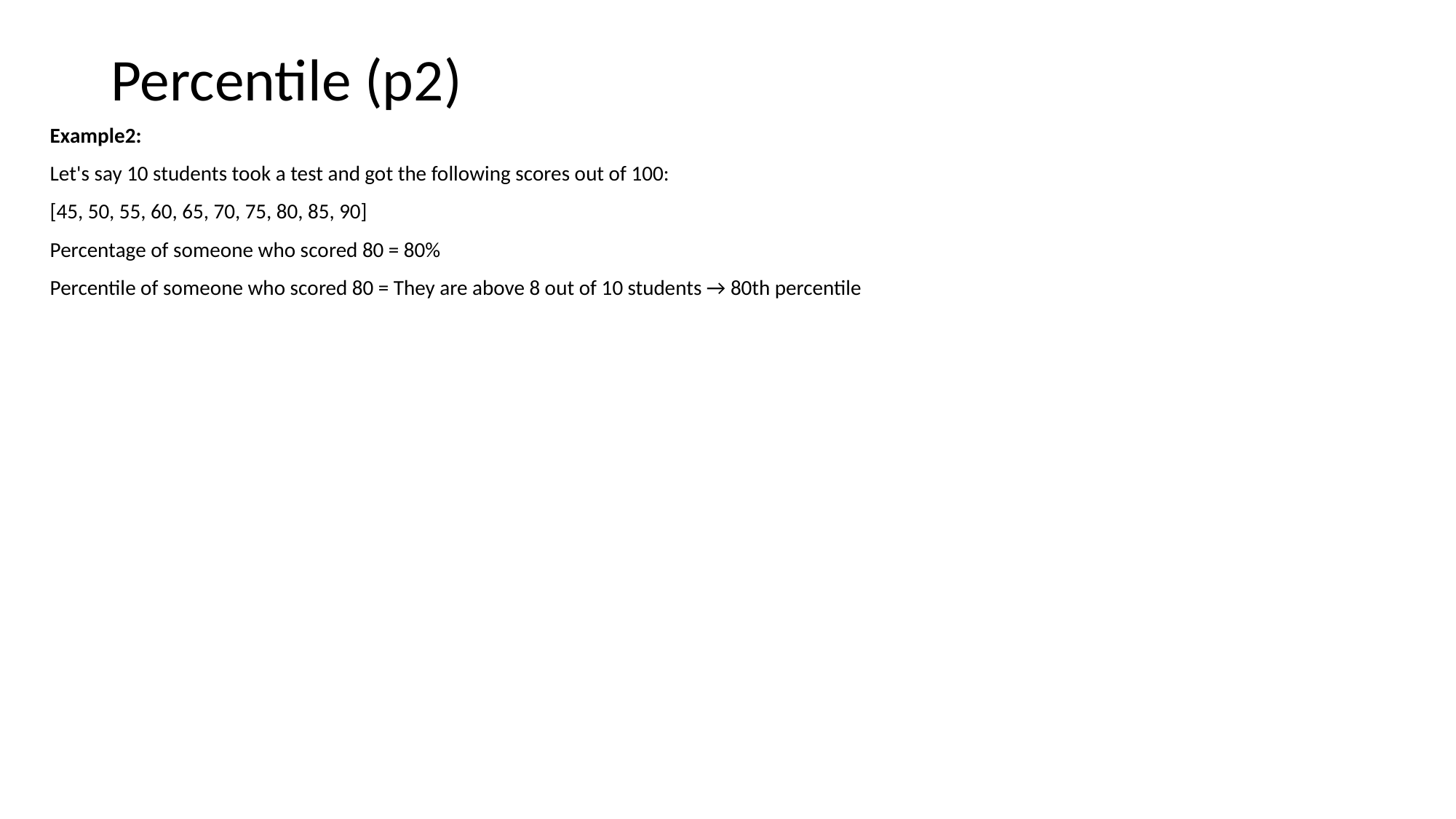

# Percentile (p2)
Example2:
Let's say 10 students took a test and got the following scores out of 100:
[45, 50, 55, 60, 65, 70, 75, 80, 85, 90]
Percentage of someone who scored 80 = 80%
Percentile of someone who scored 80 = They are above 8 out of 10 students → 80th percentile